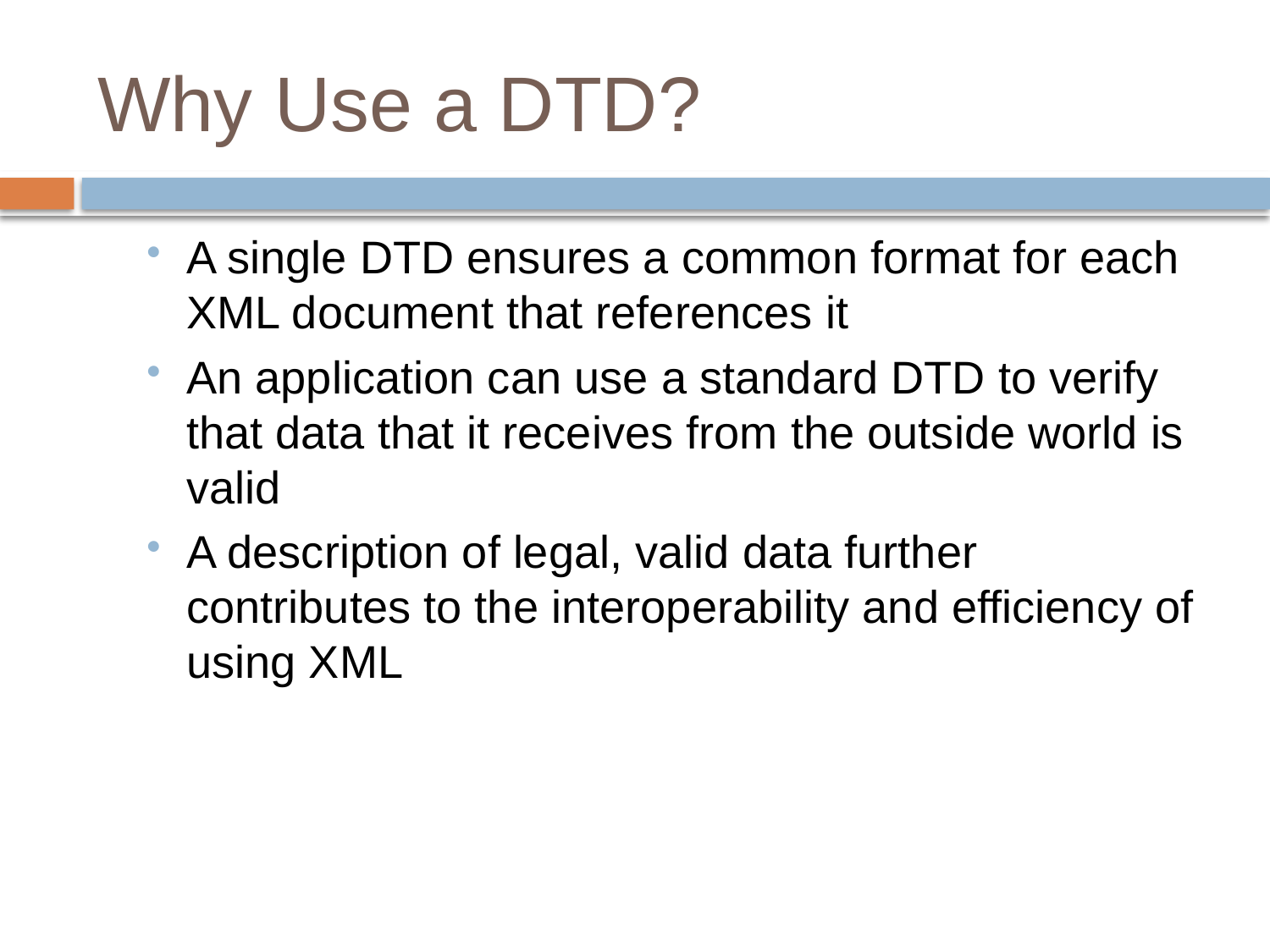

# Why Use a DTD?
A single DTD ensures a common format for each XML document that references it
An application can use a standard DTD to verify that data that it receives from the outside world is valid
A description of legal, valid data further contributes to the interoperability and efficiency of using XML